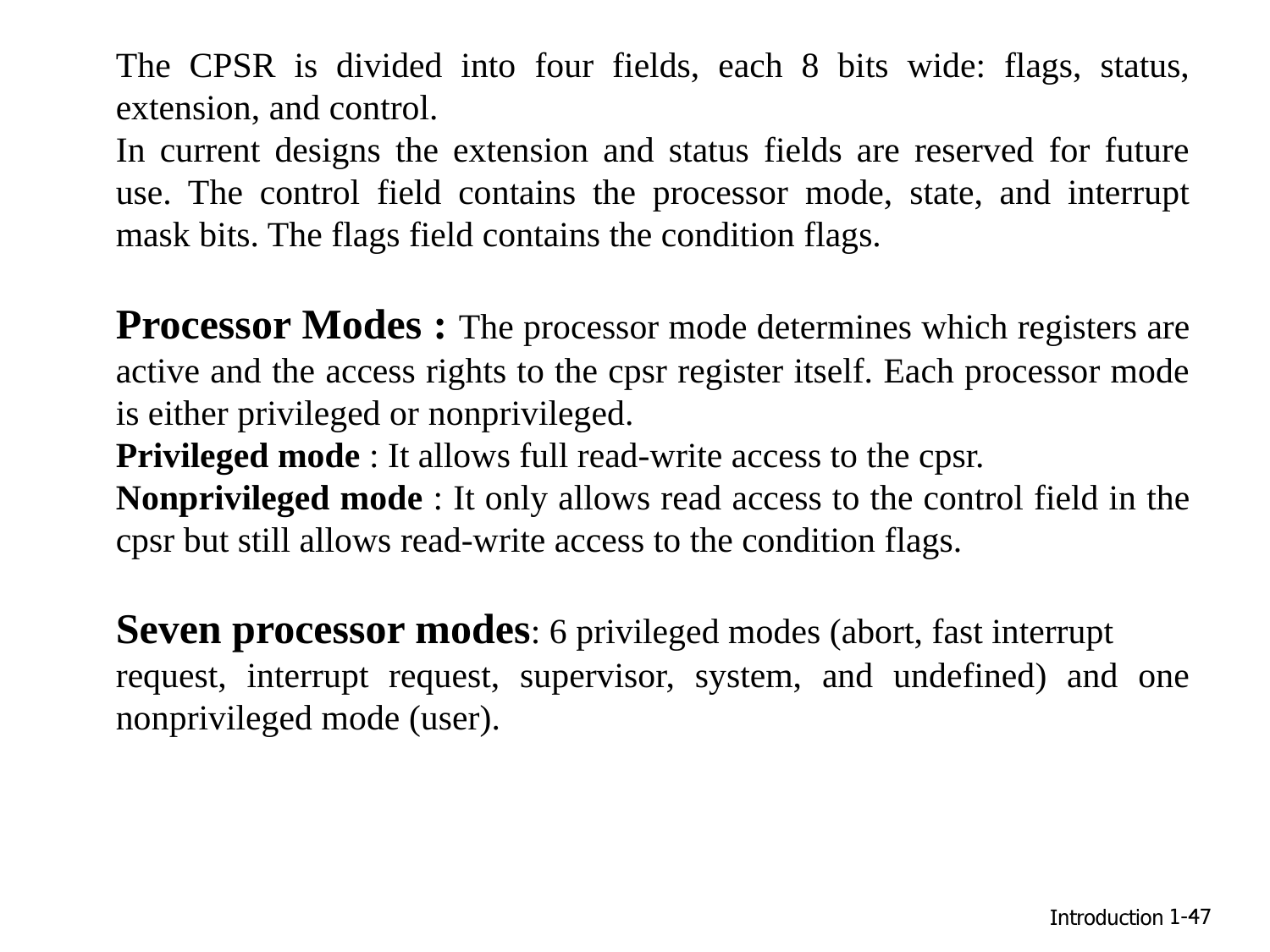

The CPSR is divided into four fields, each 8 bits wide: flags, status, extension, and control.
In current designs the extension and status fields are reserved for future use. The control field contains the processor mode, state, and interrupt mask bits. The flags field contains the condition flags.

Processor Modes : The processor mode determines which registers are active and the access rights to the cpsr register itself. Each processor mode is either privileged or nonprivileged.
Privileged mode : It allows full read-write access to the cpsr.
Nonprivileged mode : It only allows read access to the control field in the cpsr but still allows read-write access to the condition flags.

Seven processor modes: 6 privileged modes (abort, fast interrupt
request, interrupt request, supervisor, system, and undefined) and one nonprivileged mode (user).
1-47
Introduction